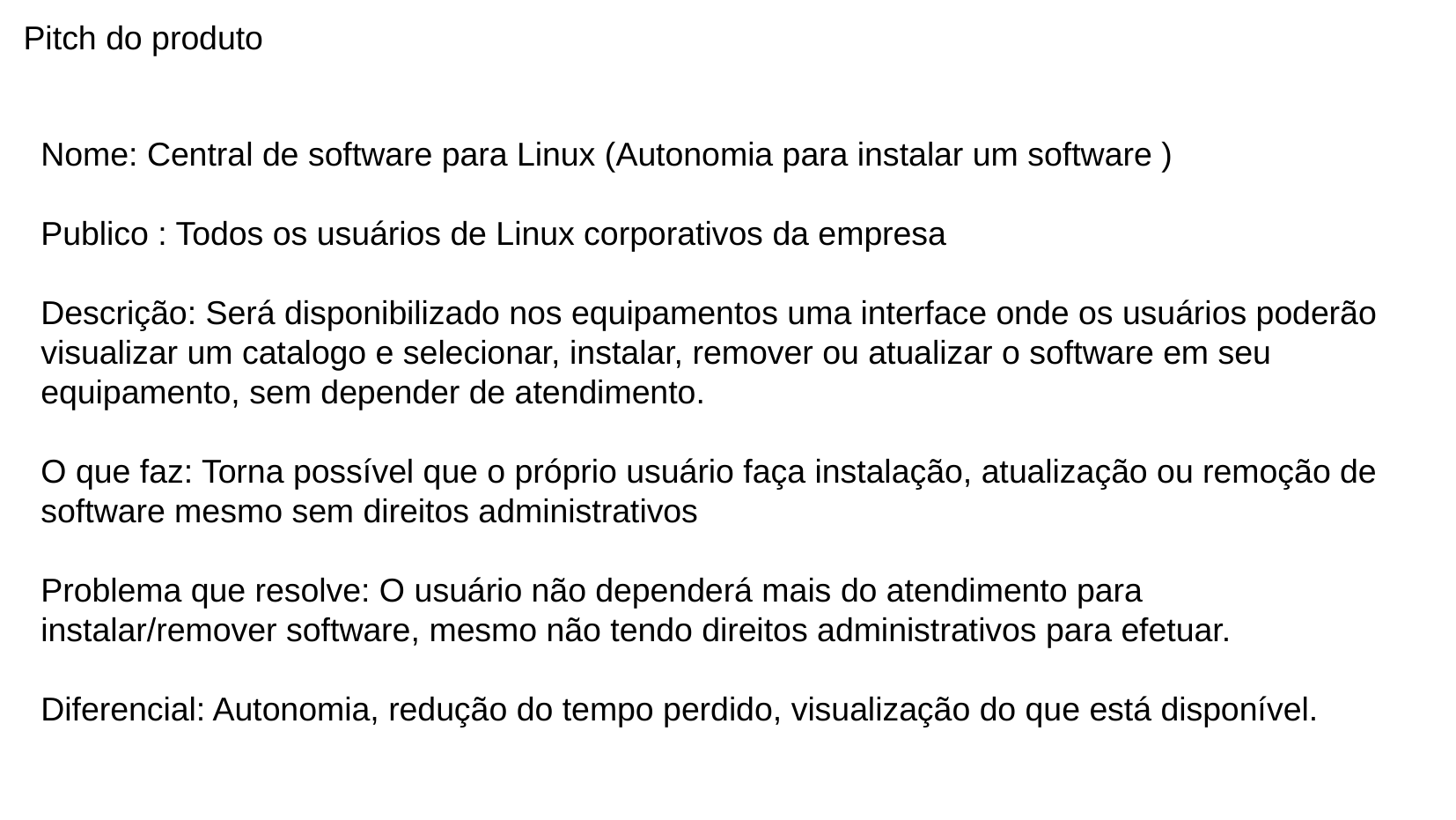

Pitch do produto
Nome: Central de software para Linux (Autonomia para instalar um software )

Publico : Todos os usuários de Linux corporativos da empresa

Descrição: Será disponibilizado nos equipamentos uma interface onde os usuários poderão visualizar um catalogo e selecionar, instalar, remover ou atualizar o software em seu equipamento, sem depender de atendimento.

O que faz: Torna possível que o próprio usuário faça instalação, atualização ou remoção de software mesmo sem direitos administrativos

Problema que resolve: O usuário não dependerá mais do atendimento para instalar/remover software, mesmo não tendo direitos administrativos para efetuar.

Diferencial: Autonomia, redução do tempo perdido, visualização do que está disponível.